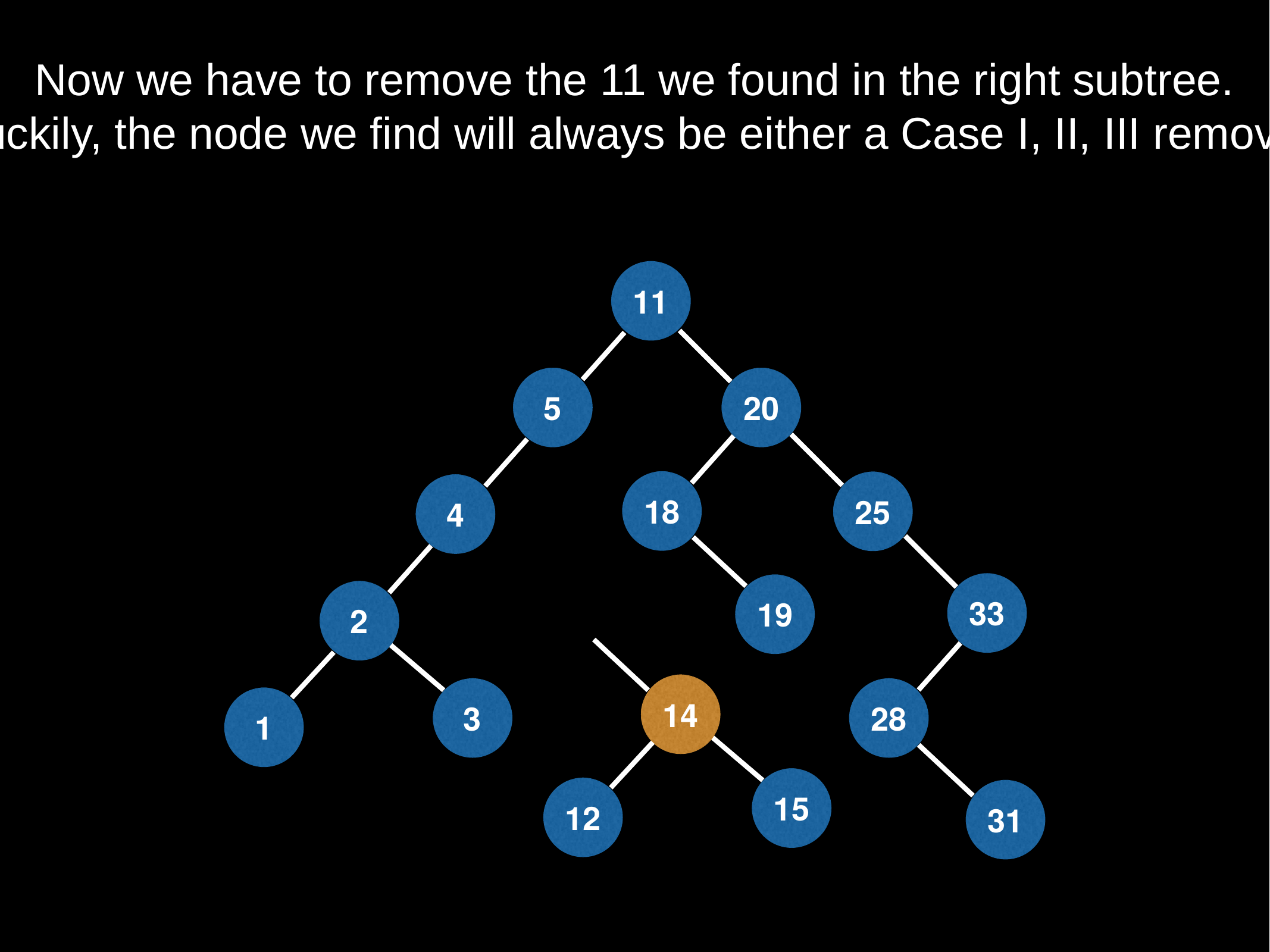

Now we have to remove the 11 we found in the right subtree.
 Luckily, the node we find will always be either a Case I, II, III removal.
11

5
20

18
25
4

33
19
2

14
3
28
1

15
12
31